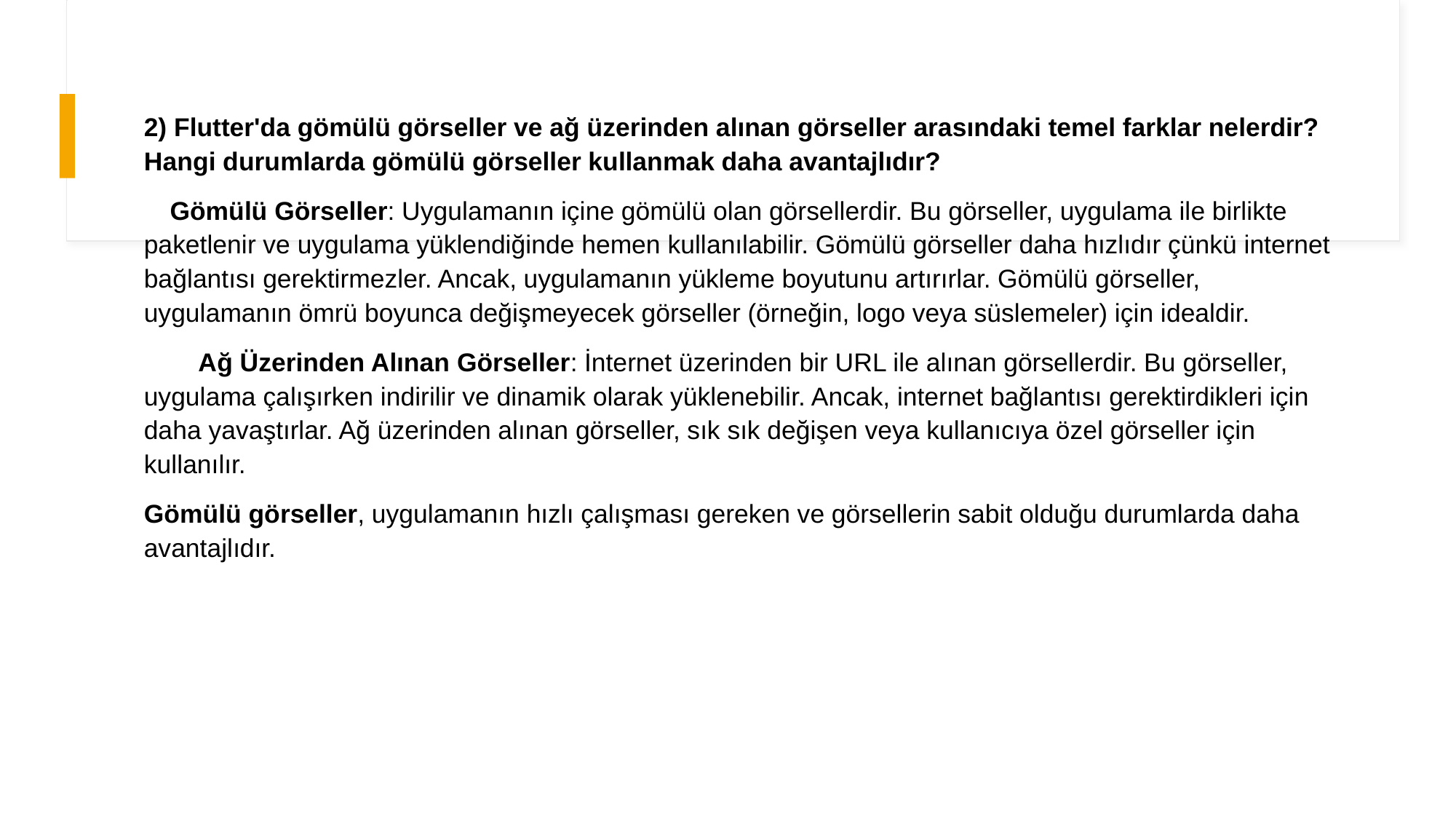

2) Flutter'da gömülü görseller ve ağ üzerinden alınan görseller arasındaki temel farklar nelerdir? Hangi durumlarda gömülü görseller kullanmak daha avantajlıdır?
 Gömülü Görseller: Uygulamanın içine gömülü olan görsellerdir. Bu görseller, uygulama ile birlikte paketlenir ve uygulama yüklendiğinde hemen kullanılabilir. Gömülü görseller daha hızlıdır çünkü internet bağlantısı gerektirmezler. Ancak, uygulamanın yükleme boyutunu artırırlar. Gömülü görseller, uygulamanın ömrü boyunca değişmeyecek görseller (örneğin, logo veya süslemeler) için idealdir.
     Ağ Üzerinden Alınan Görseller: İnternet üzerinden bir URL ile alınan görsellerdir. Bu görseller, uygulama çalışırken indirilir ve dinamik olarak yüklenebilir. Ancak, internet bağlantısı gerektirdikleri için daha yavaştırlar. Ağ üzerinden alınan görseller, sık sık değişen veya kullanıcıya özel görseller için kullanılır.
Gömülü görseller, uygulamanın hızlı çalışması gereken ve görsellerin sabit olduğu durumlarda daha avantajlıdır.